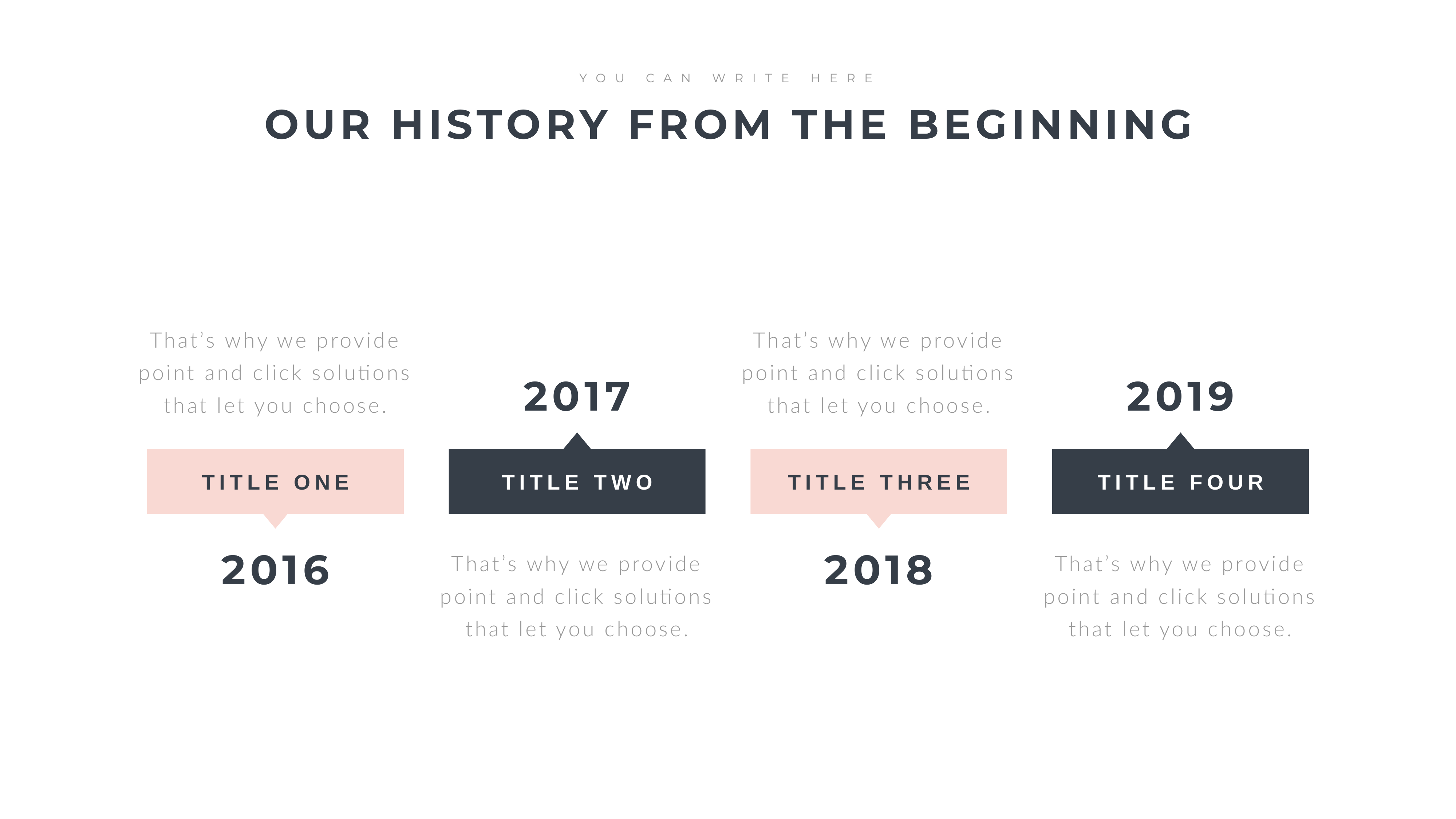

YOU CAN WRITE HERE
OUR HISTORY FROM THE BEGINNING
That’s why we provide point and click solutions that let you choose.
That’s why we provide point and click solutions that let you choose.
2017
2019

TITLE ONE
TITLE TWO
TITLE THREE
TITLE FOUR

That’s why we provide point and click solutions that let you choose.
That’s why we provide point and click solutions that let you choose.
2016
2018